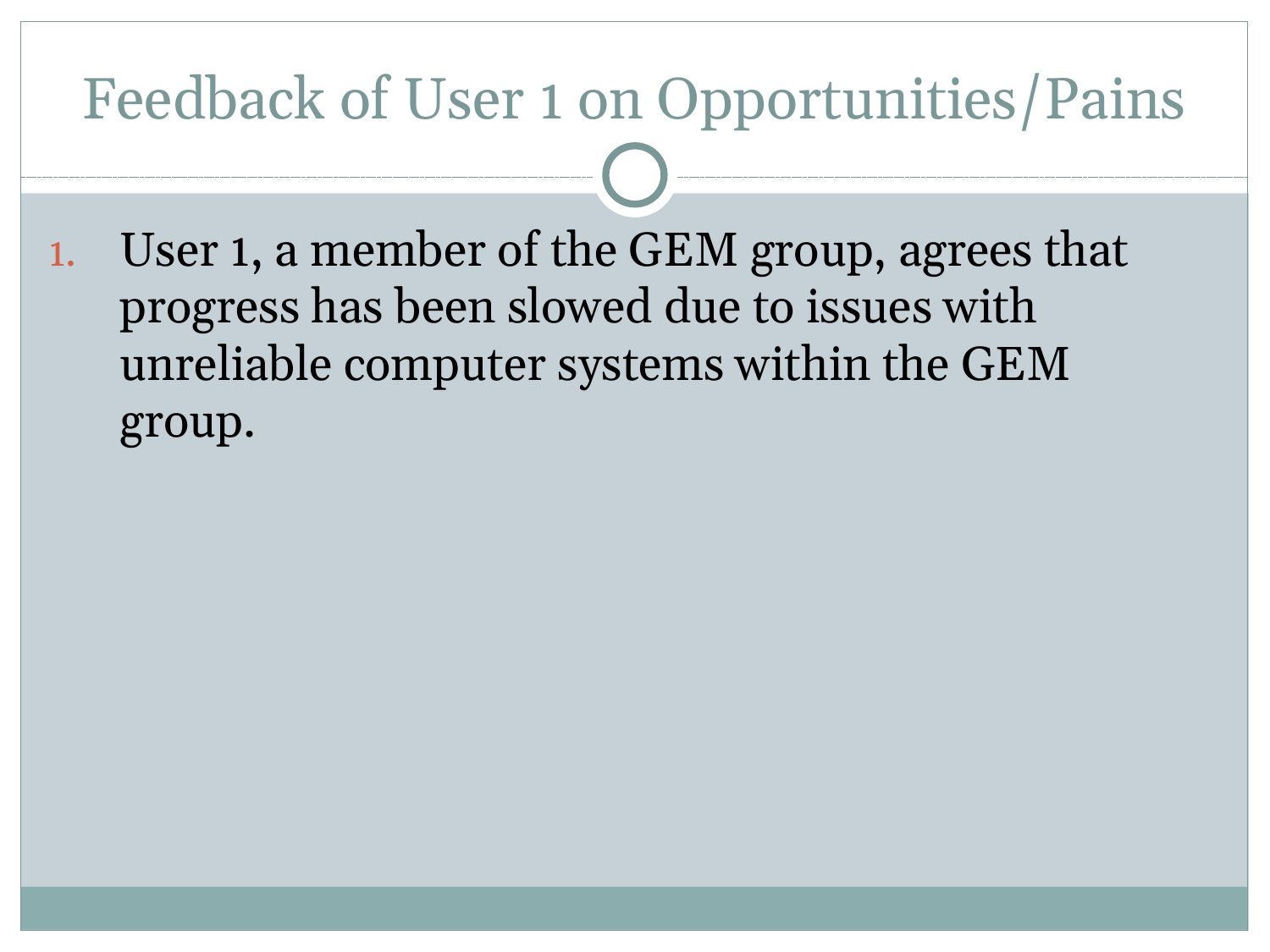

# Feedback of User 1 on Opportunities/Pains
User 1, a member of the GEM group, agrees that progress has been slowed due to issues with unreliable computer systems within the GEM group.